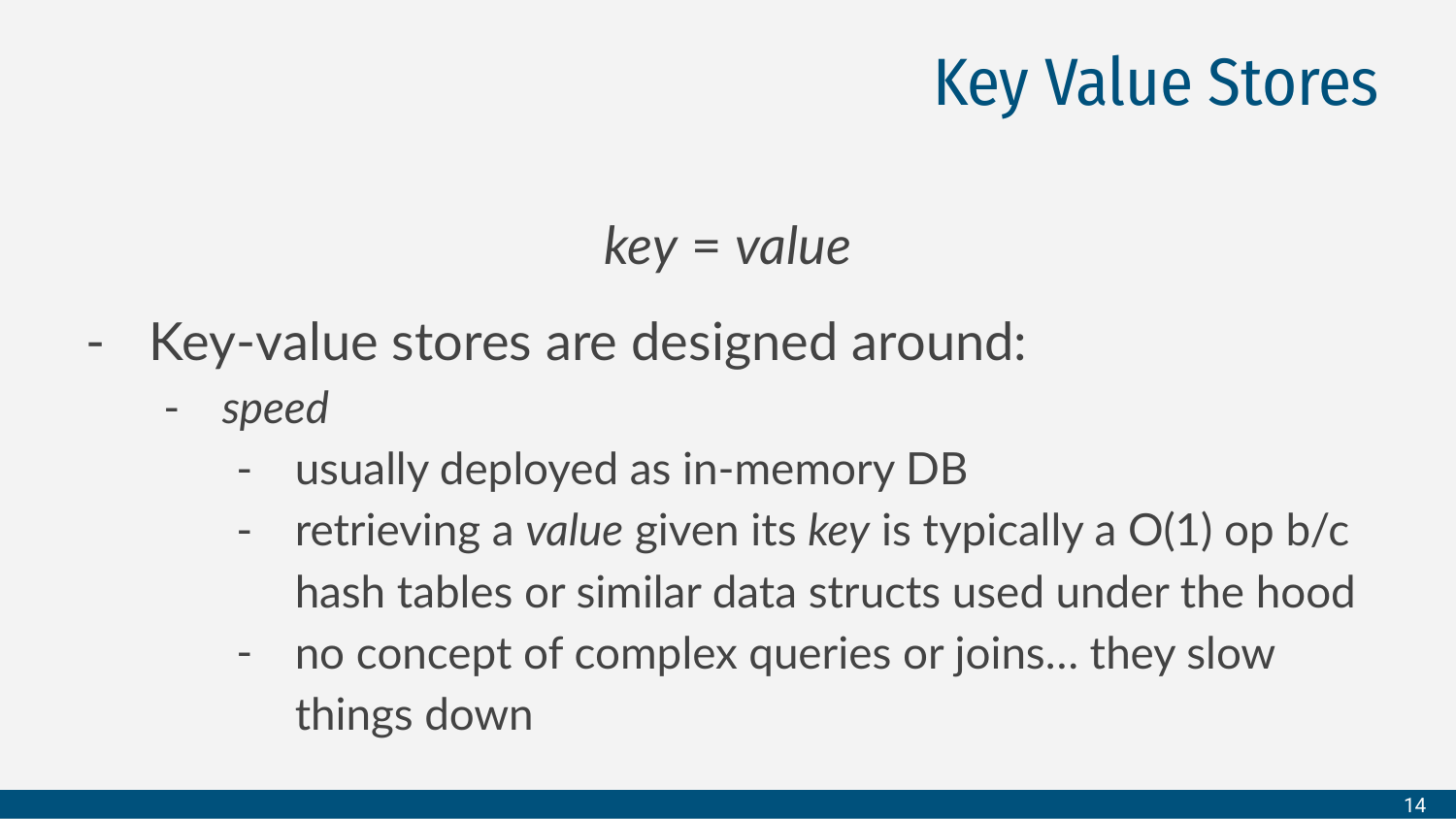

# Key Value Stores
key = value
Key-value stores are designed around:
speed
usually deployed as in-memory DB
retrieving a value given its key is typically a O(1) op b/c hash tables or similar data structs used under the hood
no concept of complex queries or joins… they slow things down
14